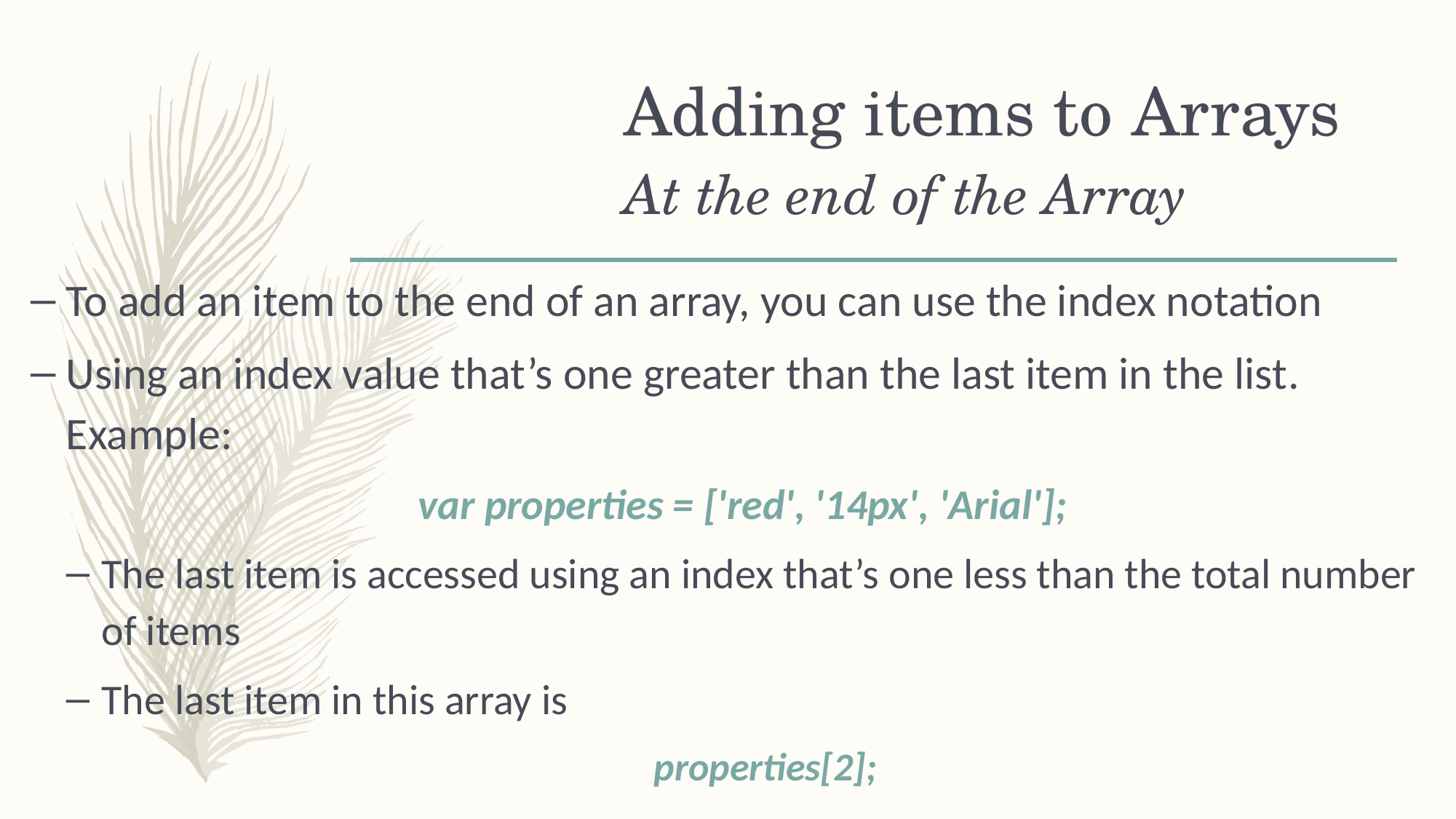

# Adding items to Arrays At the end of the Array
To add an item to the end of an array, you can use the index notation
Using an index value that’s one greater than the last item in the list. Example:
var properties = ['red', '14px', 'Arial'];
The last item is accessed using an index that’s one less than the total number of items
The last item in this array is
properties[2];